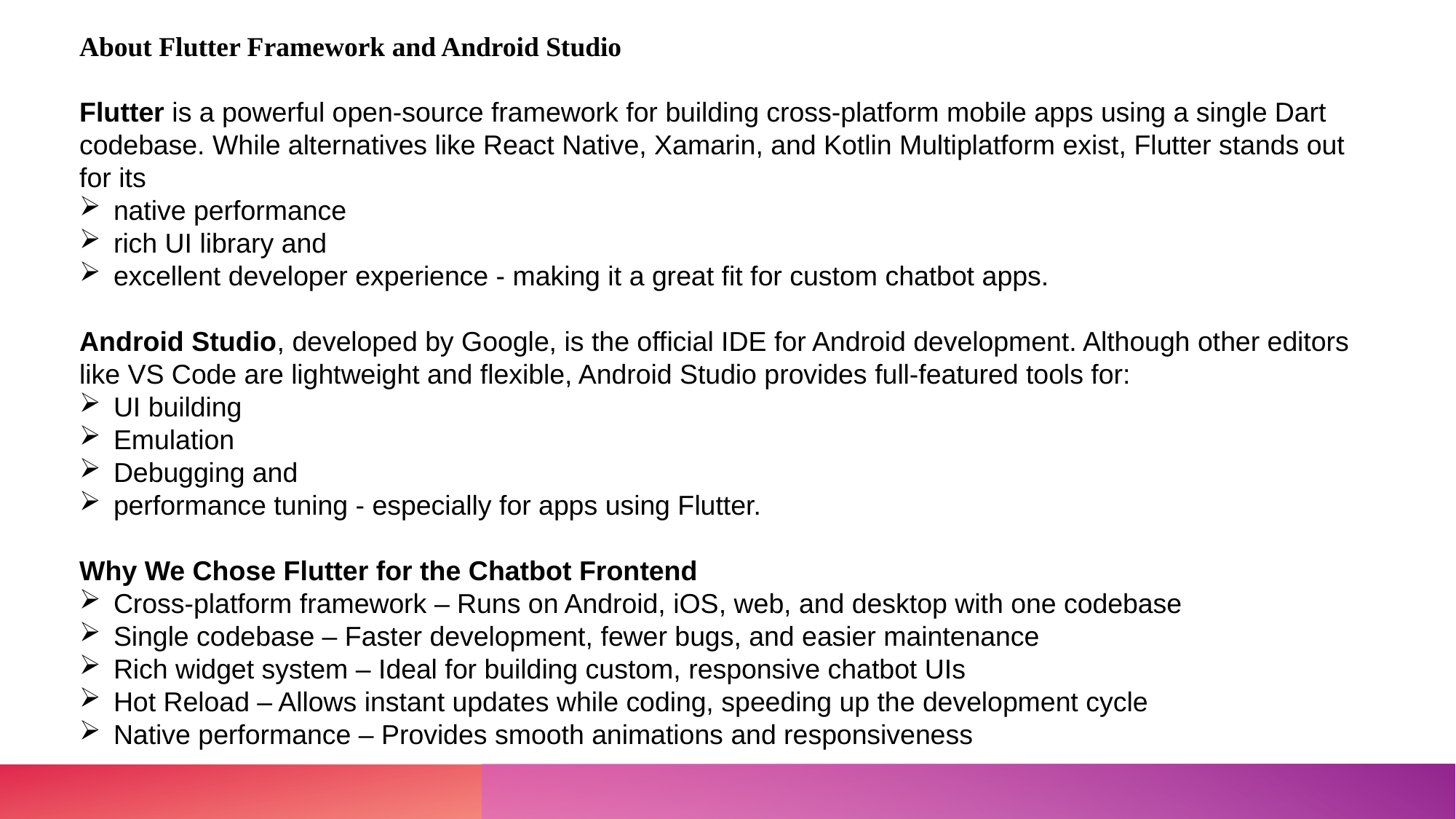

About Flutter Framework and Android Studio

Flutter is a powerful open-source framework for building cross-platform mobile apps using a single Dart codebase. While alternatives like React Native, Xamarin, and Kotlin Multiplatform exist, Flutter stands out for its
native performance
rich UI library and
excellent developer experience - making it a great fit for custom chatbot apps.

Android Studio, developed by Google, is the official IDE for Android development. Although other editors like VS Code are lightweight and flexible, Android Studio provides full-featured tools for:
UI building
Emulation
Debugging and
performance tuning - especially for apps using Flutter.

Why We Chose Flutter for the Chatbot Frontend
Cross-platform framework – Runs on Android, iOS, web, and desktop with one codebase
Single codebase – Faster development, fewer bugs, and easier maintenance
Rich widget system – Ideal for building custom, responsive chatbot UIs
Hot Reload – Allows instant updates while coding, speeding up the development cycle
Native performance – Provides smooth animations and responsiveness